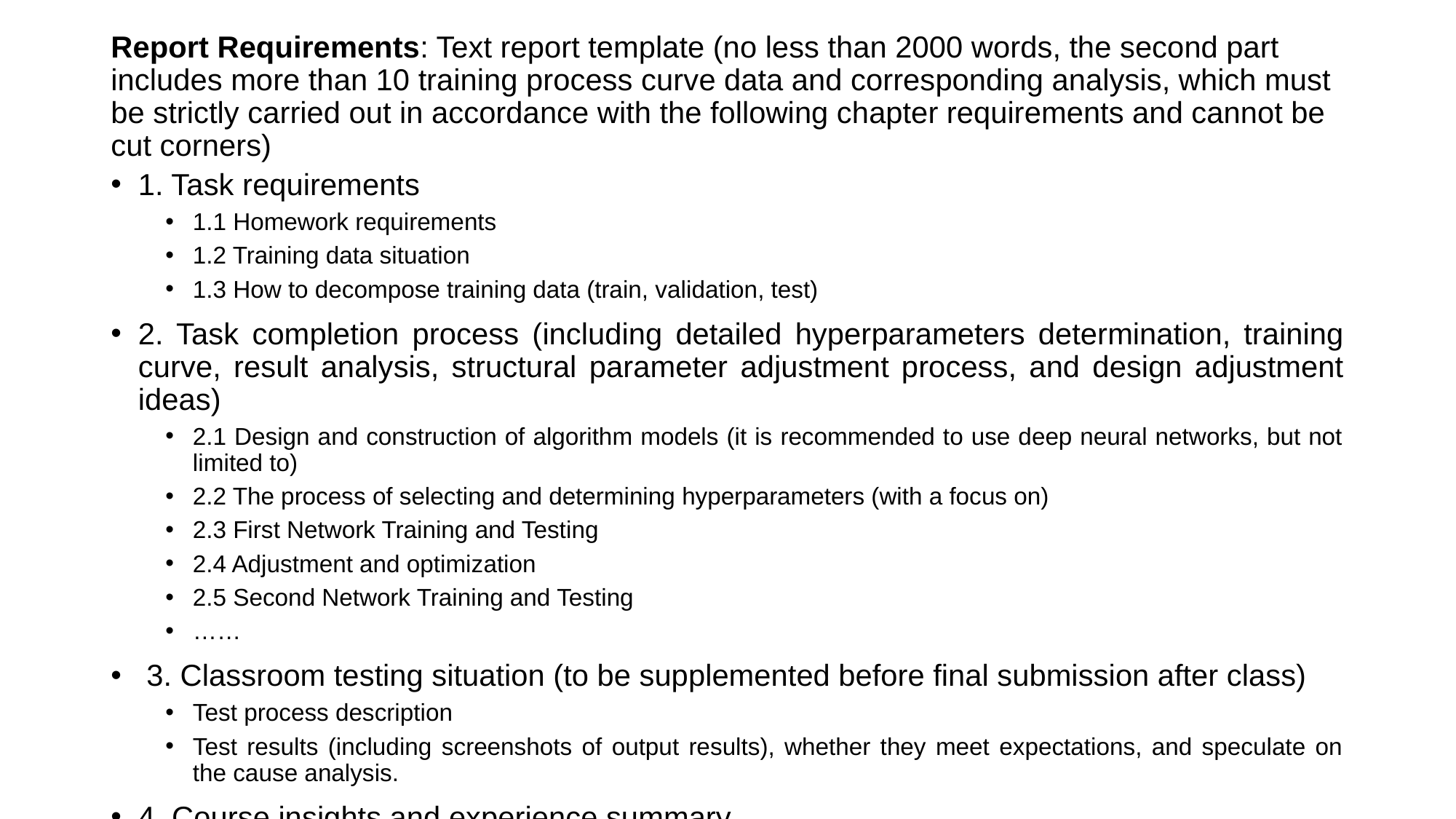

# Report Requirements: Text report template (no less than 2000 words, the second part includes more than 10 training process curve data and corresponding analysis, which must be strictly carried out in accordance with the following chapter requirements and cannot be cut corners)
1. Task requirements
1.1 Homework requirements
1.2 Training data situation
1.3 How to decompose training data (train, validation, test)
2. Task completion process (including detailed hyperparameters determination, training curve, result analysis, structural parameter adjustment process, and design adjustment ideas)
2.1 Design and construction of algorithm models (it is recommended to use deep neural networks, but not limited to)
2.2 The process of selecting and determining hyperparameters (with a focus on)
2.3 First Network Training and Testing
2.4 Adjustment and optimization
2.5 Second Network Training and Testing
……
 3. Classroom testing situation (to be supplemented before final submission after class)
Test process description
Test results (including screenshots of output results), whether they meet expectations, and speculate on the cause analysis.
4. Course insights and experience summary